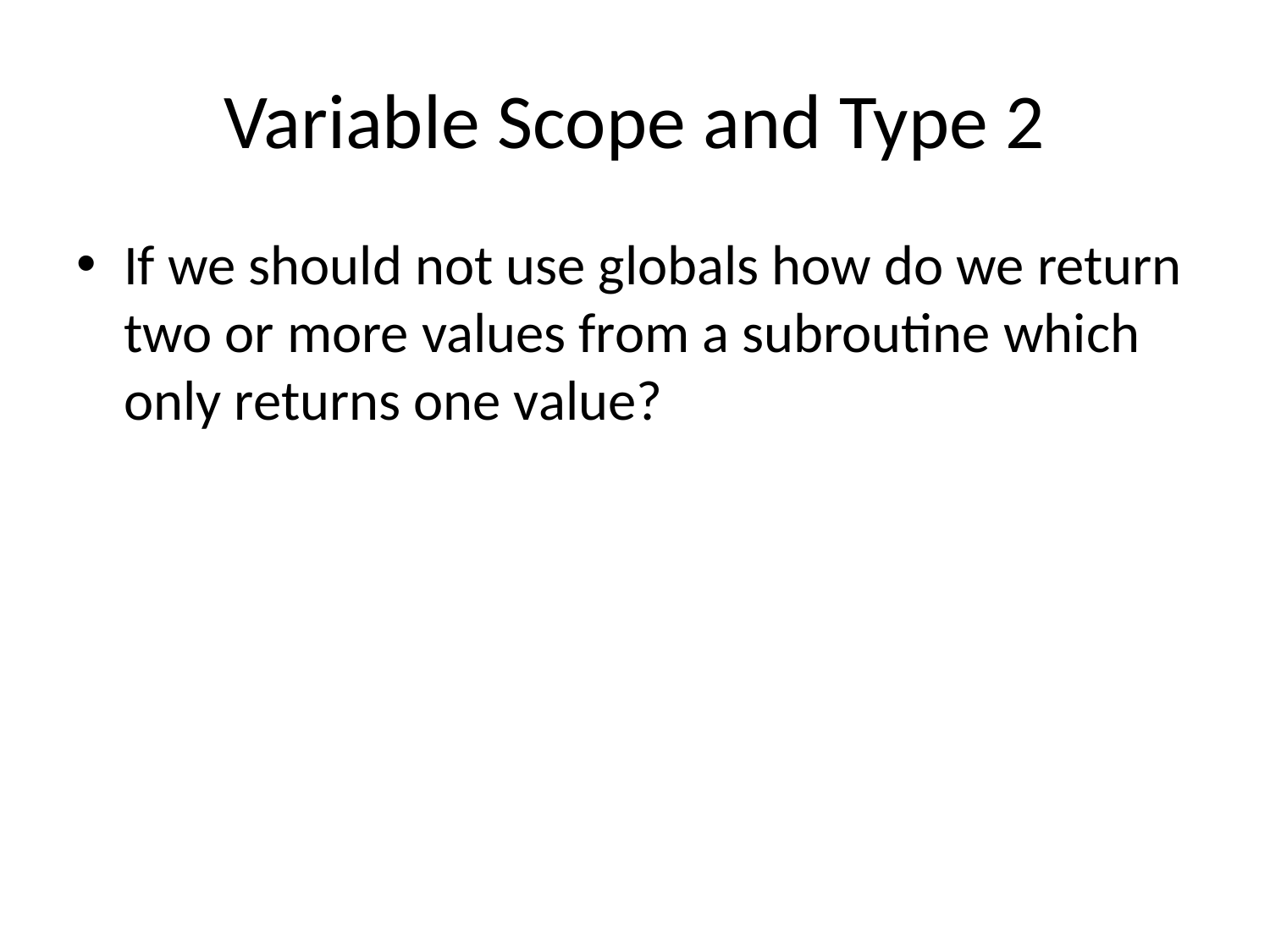

# Variable Scope and Type 2
If we should not use globals how do we return two or more values from a subroutine which only returns one value?